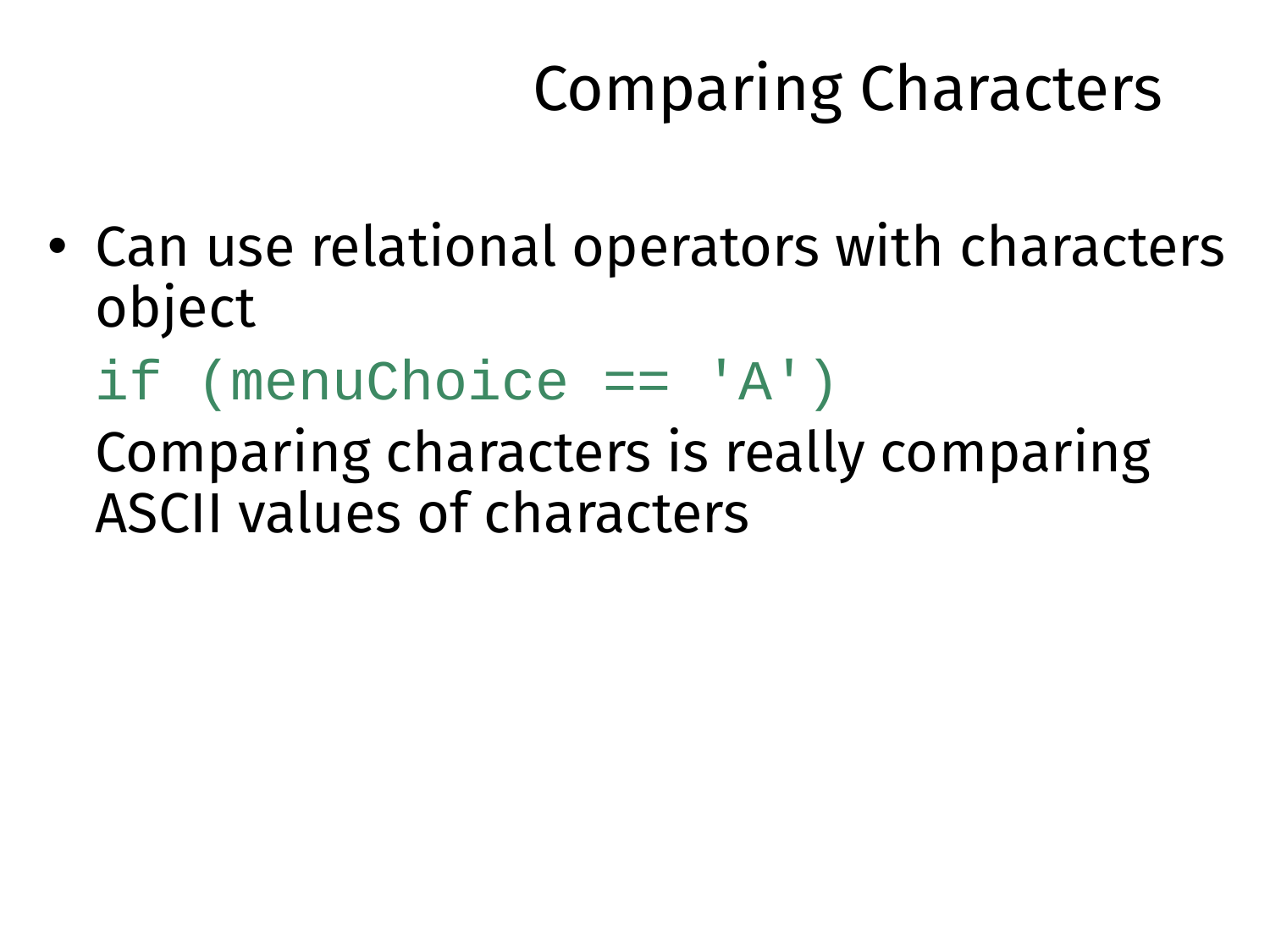

# Comparing Characters
Can use relational operators with characters object
 	if (menuChoice == 'A')
	Comparing characters is really comparing ASCII values of characters
4-31